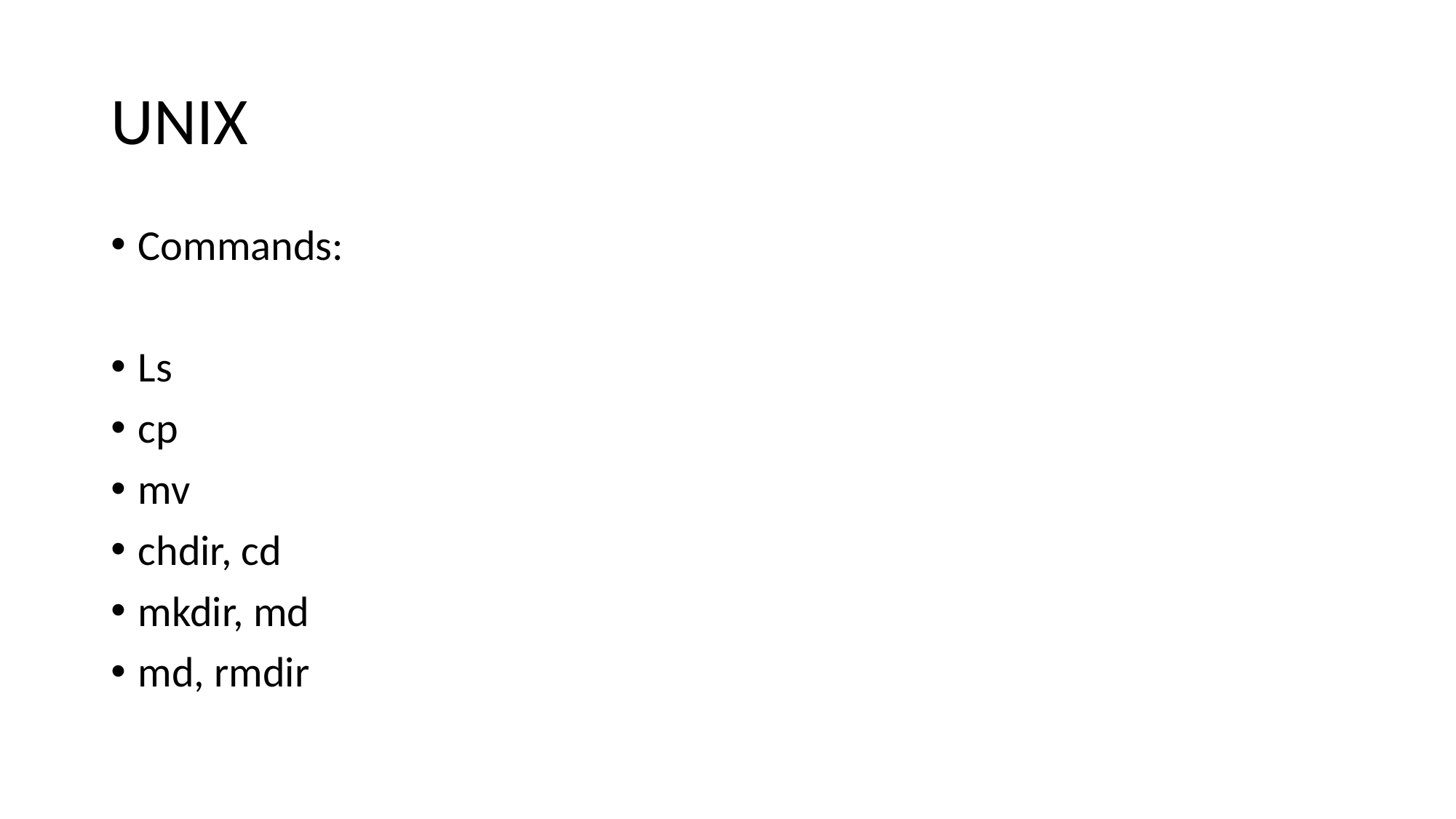

# UNIX
Commands:

Ls
cp
mv
chdir, cd
mkdir, md
md, rmdir